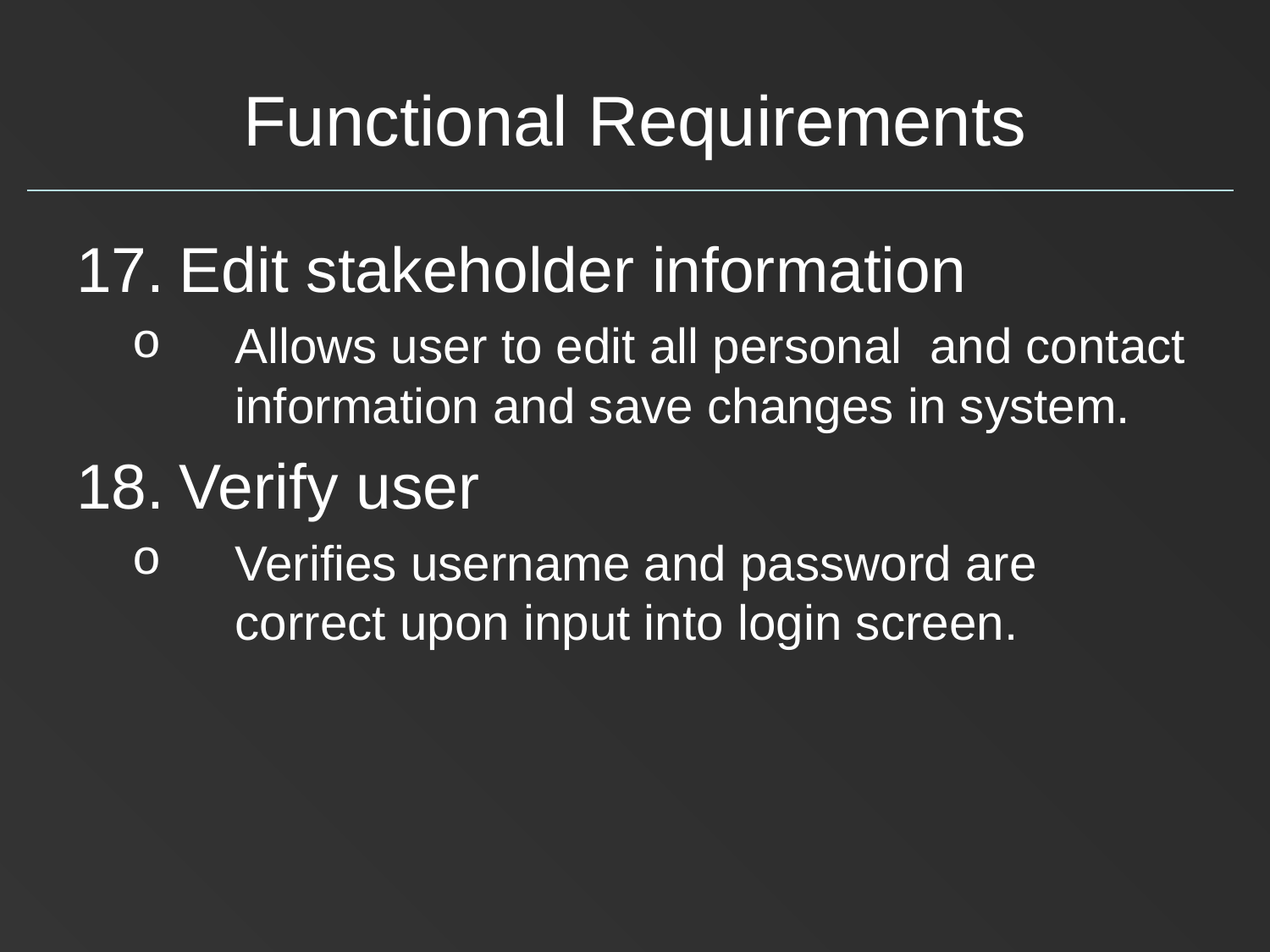

# Functional Requirements
Edit stakeholder information
Allows user to edit all personal  and contact information and save changes in system.
Verify user
Verifies username and password are correct upon input into login screen.